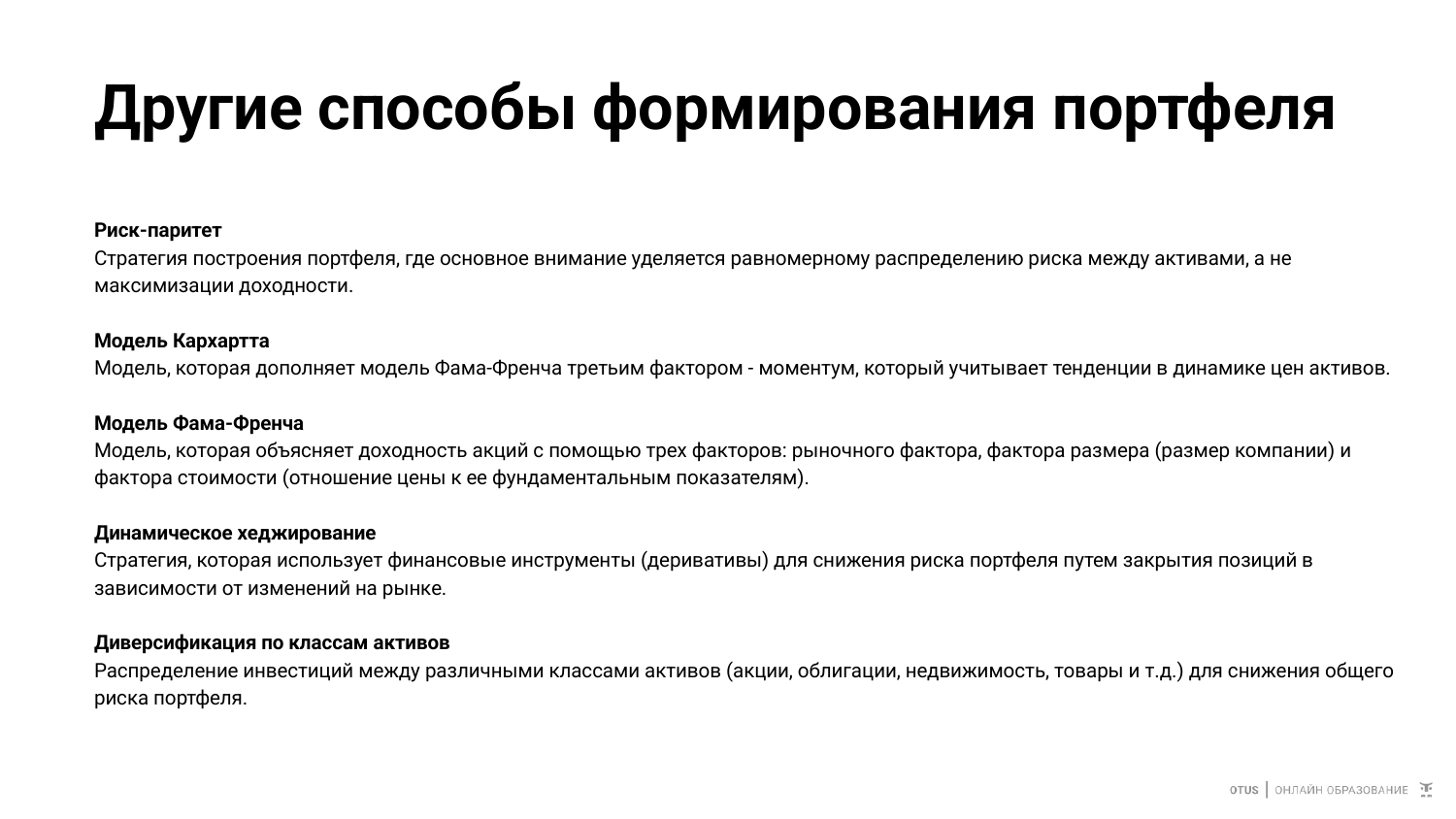

# Другие способы формирования портфеля
Риск-паритет
Стратегия построения портфеля, где основное внимание уделяется равномерному распределению риска между активами, а не максимизации доходности.

Модель Кархартта
Модель, которая дополняет модель Фама-Френча третьим фактором - моментум, который учитывает тенденции в динамике цен активов.

Модель Фама-Френча
Модель, которая объясняет доходность акций с помощью трех факторов: рыночного фактора, фактора размера (размер компании) и фактора стоимости (отношение цены к ее фундаментальным показателям).

Динамическое хеджирование
Стратегия, которая использует финансовые инструменты (деривативы) для снижения риска портфеля путем закрытия позиций в зависимости от изменений на рынке.

Диверсификация по классам активов
Распределение инвестиций между различными классами активов (акции, облигации, недвижимость, товары и т.д.) для снижения общего риска портфеля.